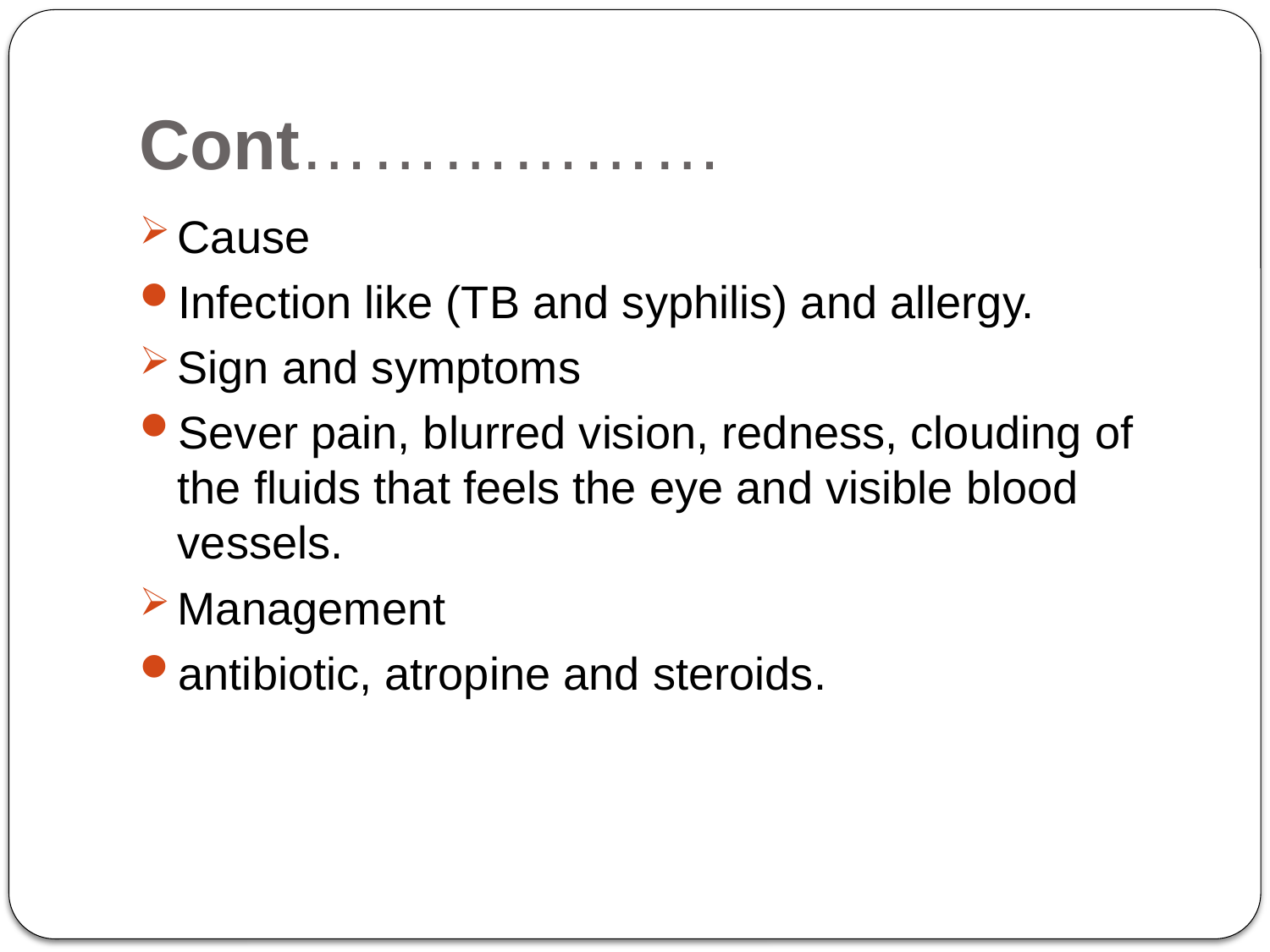

# Cont………………
Cause
Infection like (TB and syphilis) and allergy.
Sign and symptoms
Sever pain, blurred vision, redness, clouding of the fluids that feels the eye and visible blood vessels.
Management
antibiotic, atropine and steroids.